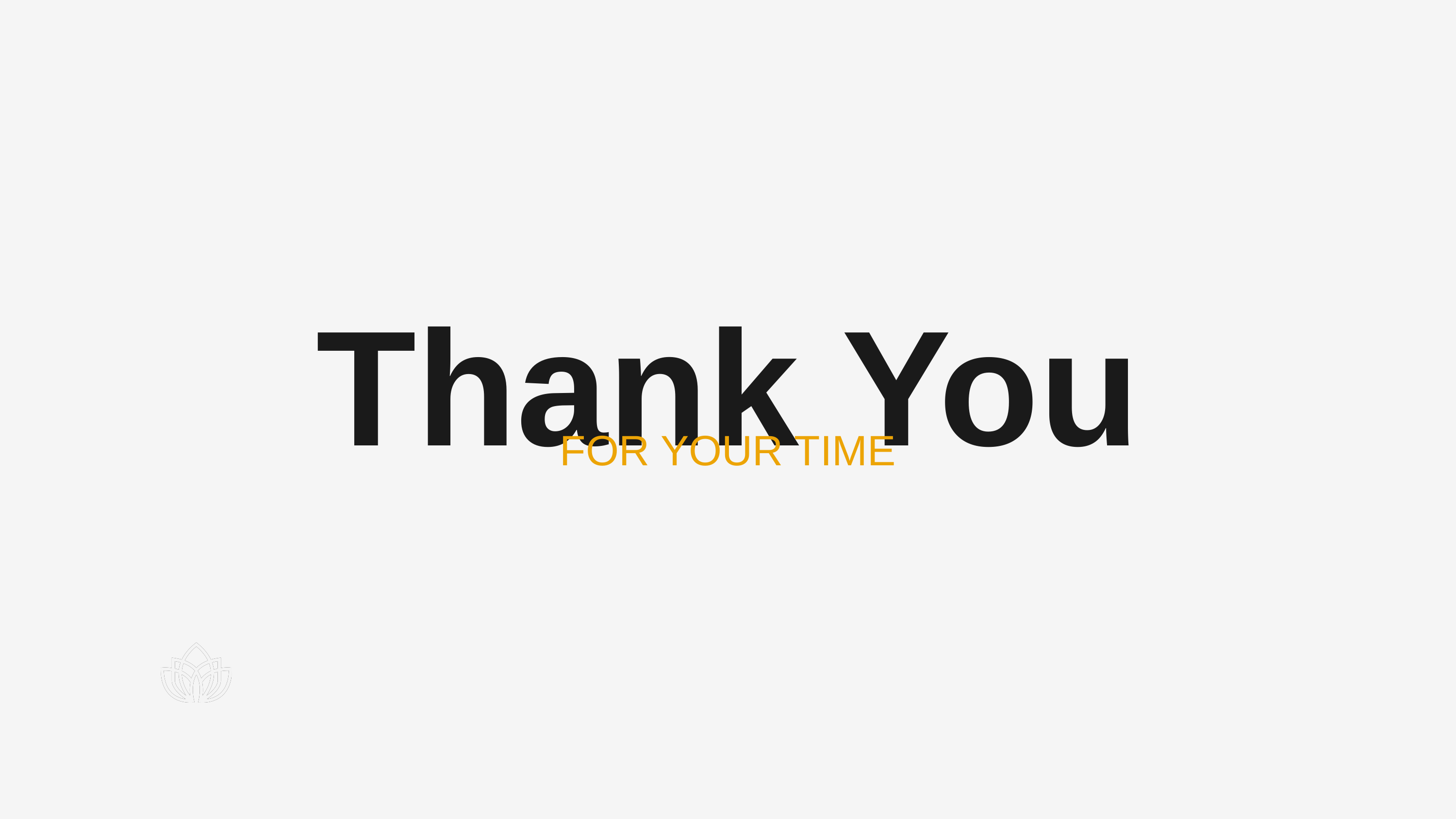

Thank You
FOR YOUR TIME
Fauget Inc.